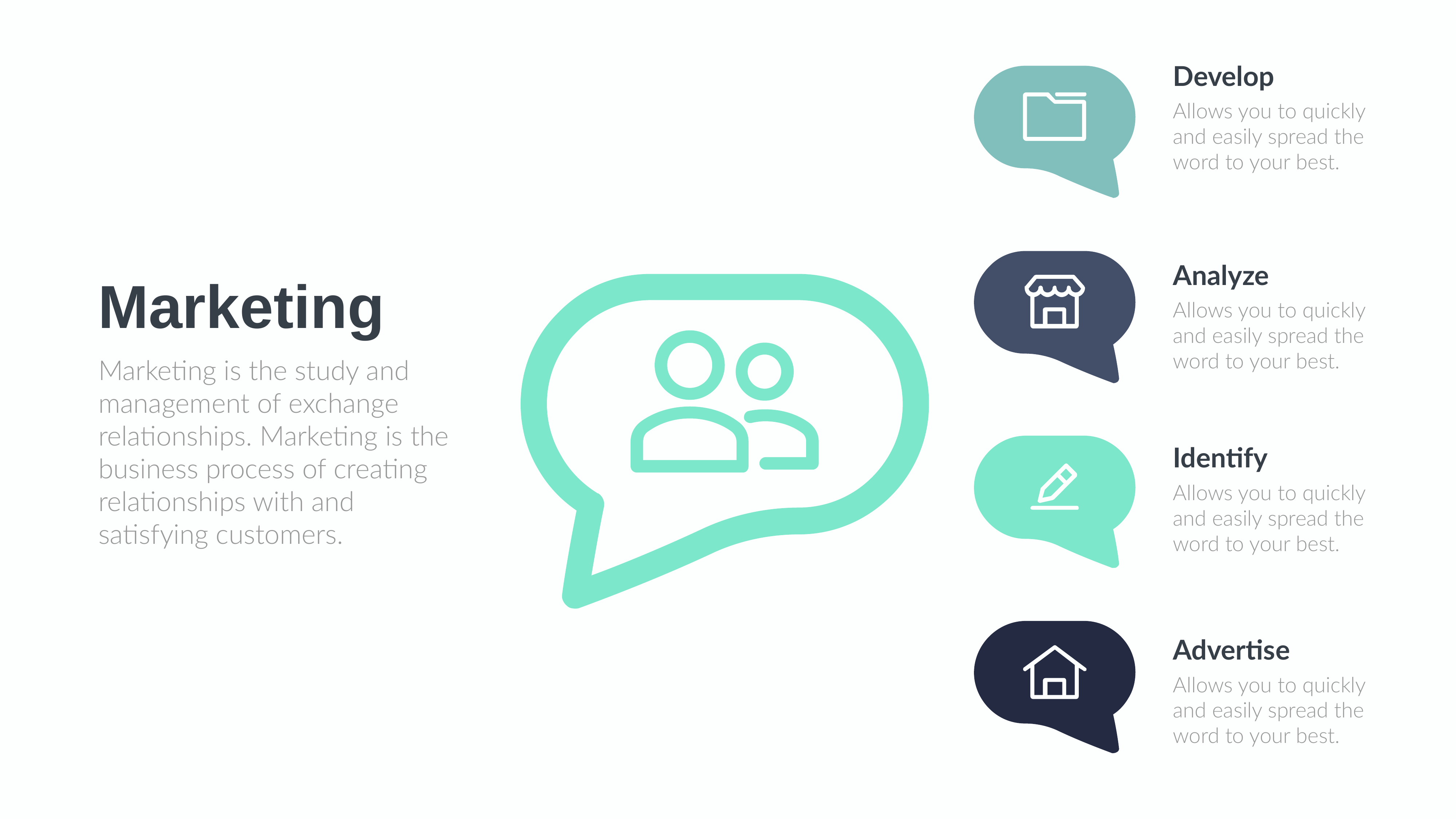

Develop

Allows you to quickly and easily spread the word to your best.

Analyze
Marketing
Marketing is the study and management of exchange relationships. Marketing is the business process of creating relationships with and satisfying customers.

Allows you to quickly and easily spread the word to your best.

Identify

Allows you to quickly and easily spread the word to your best.

Advertise

Allows you to quickly and easily spread the word to your best.